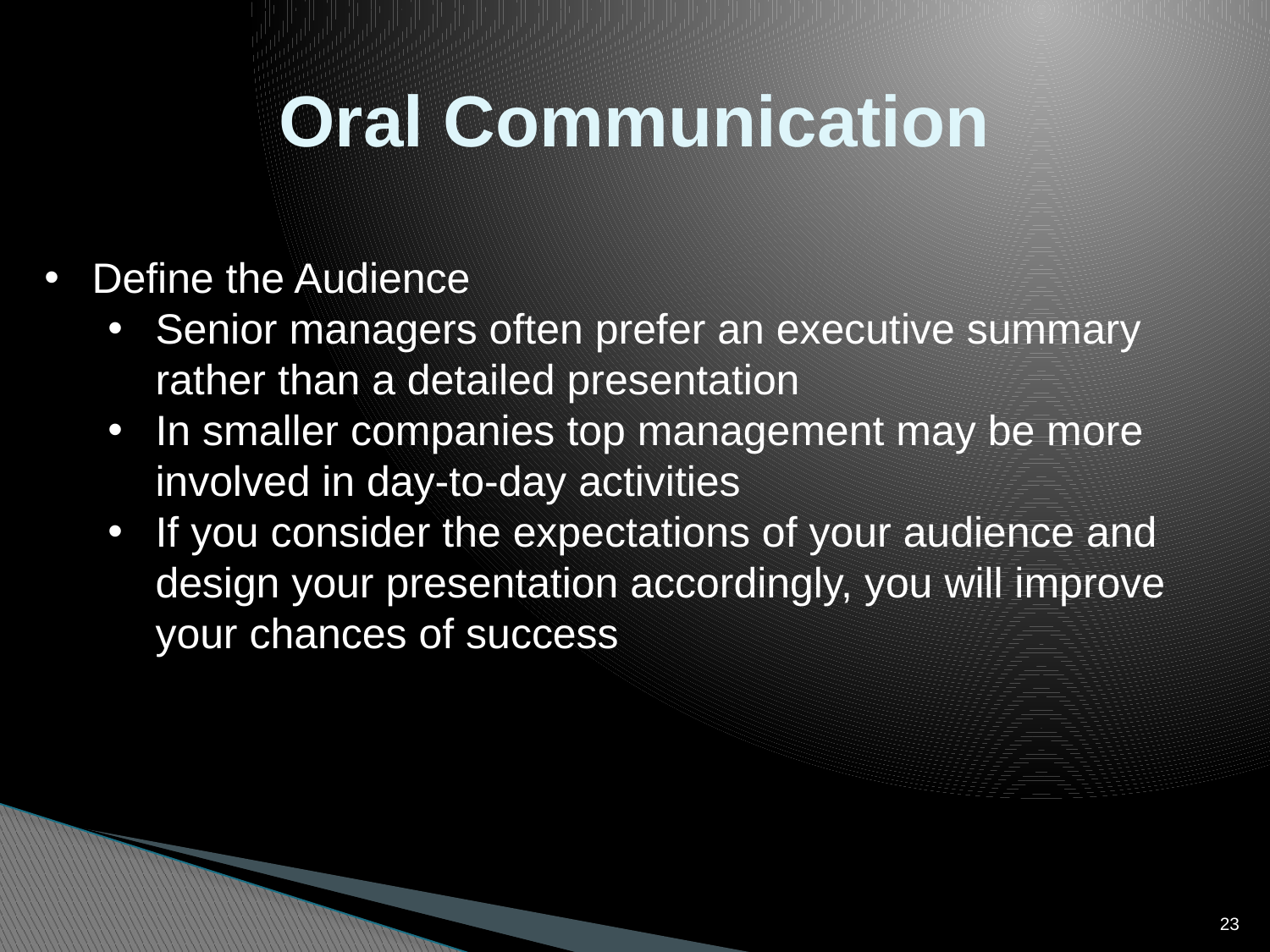

# Oral Communication
Define the Audience
Senior managers often prefer an executive summary rather than a detailed presentation
In smaller companies top management may be more involved in day-to-day activities
If you consider the expectations of your audience and design your presentation accordingly, you will improve your chances of success
23